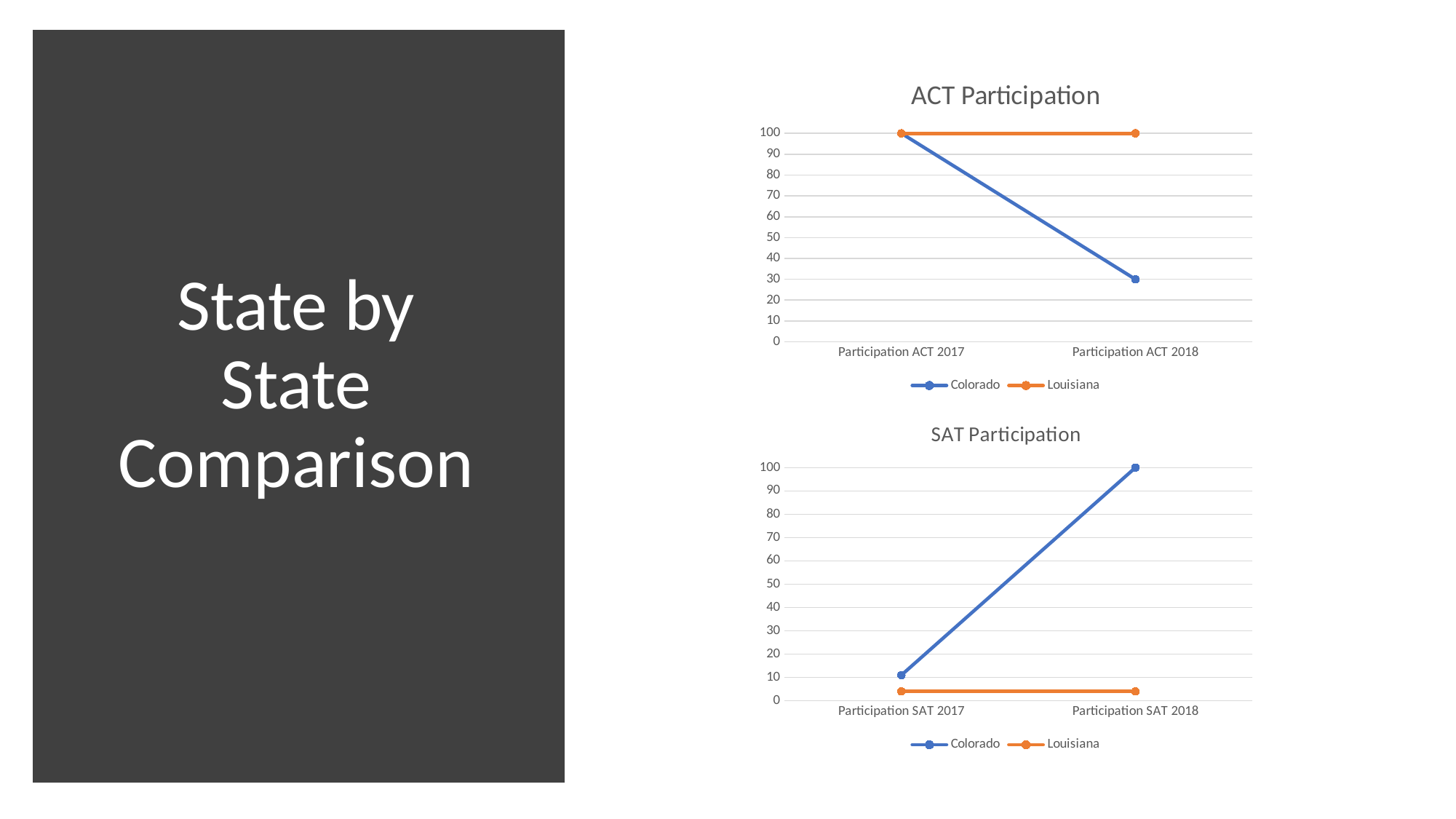

### Chart: ACT Participation

| Category | Colorado | Louisiana |
|---|---|---|
| Participation ACT 2017 | 100.0 | 100.0 |
| Participation ACT 2018 | 30.0 | 100.0 |
# State by State Comparison

### Chart: SAT Participation

| Category | Colorado | Louisiana |
|---|---|---|
| Participation SAT 2017 | 11.0 | 4.0 |
| Participation SAT 2018 | 100.0 | 4.0 |